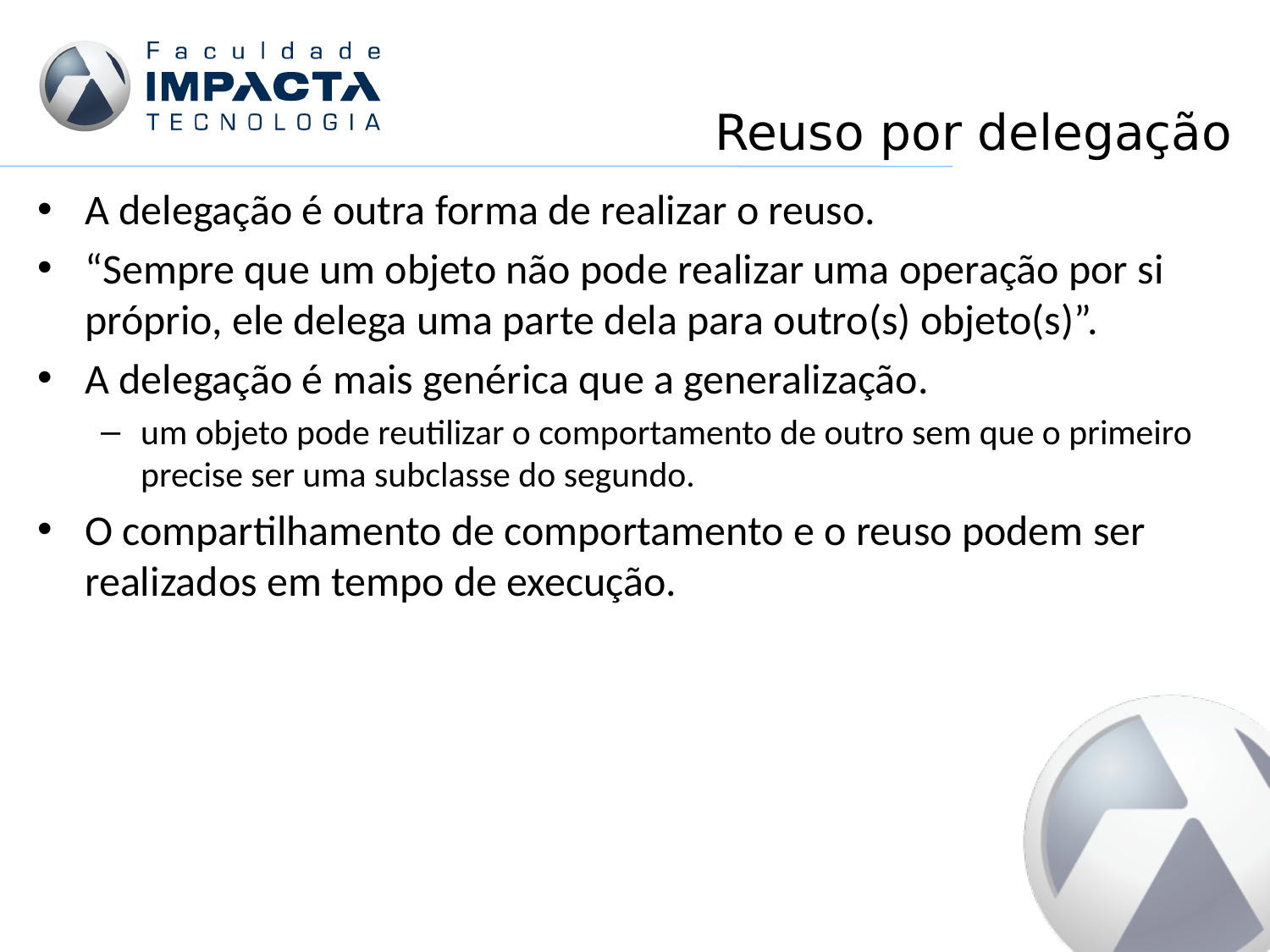

# Reuso por delegação
A delegação é outra forma de realizar o reuso.
“Sempre que um objeto não pode realizar uma operação por si próprio, ele delega uma parte dela para outro(s) objeto(s)”.
A delegação é mais genérica que a generalização.
um objeto pode reutilizar o comportamento de outro sem que o primeiro precise ser uma subclasse do segundo.
O compartilhamento de comportamento e o reuso podem ser realizados em tempo de execução.